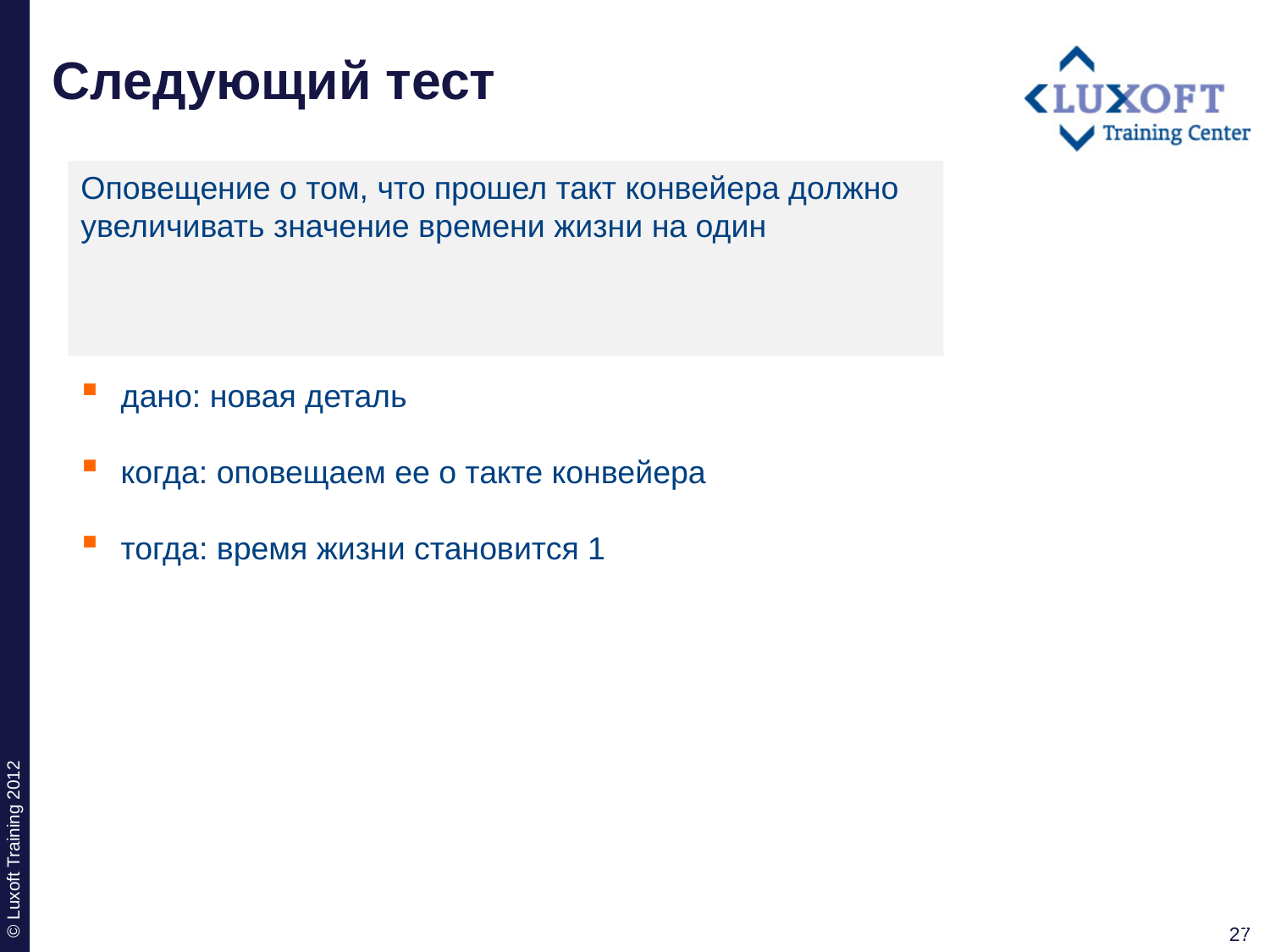

# Следующий тест
Оповещение о том, что прошел такт конвейера должно увеличивать значение времени жизни на один
дано: новая деталь
когда: оповещаем ее о такте конвейера

тогда: время жизни становится 1